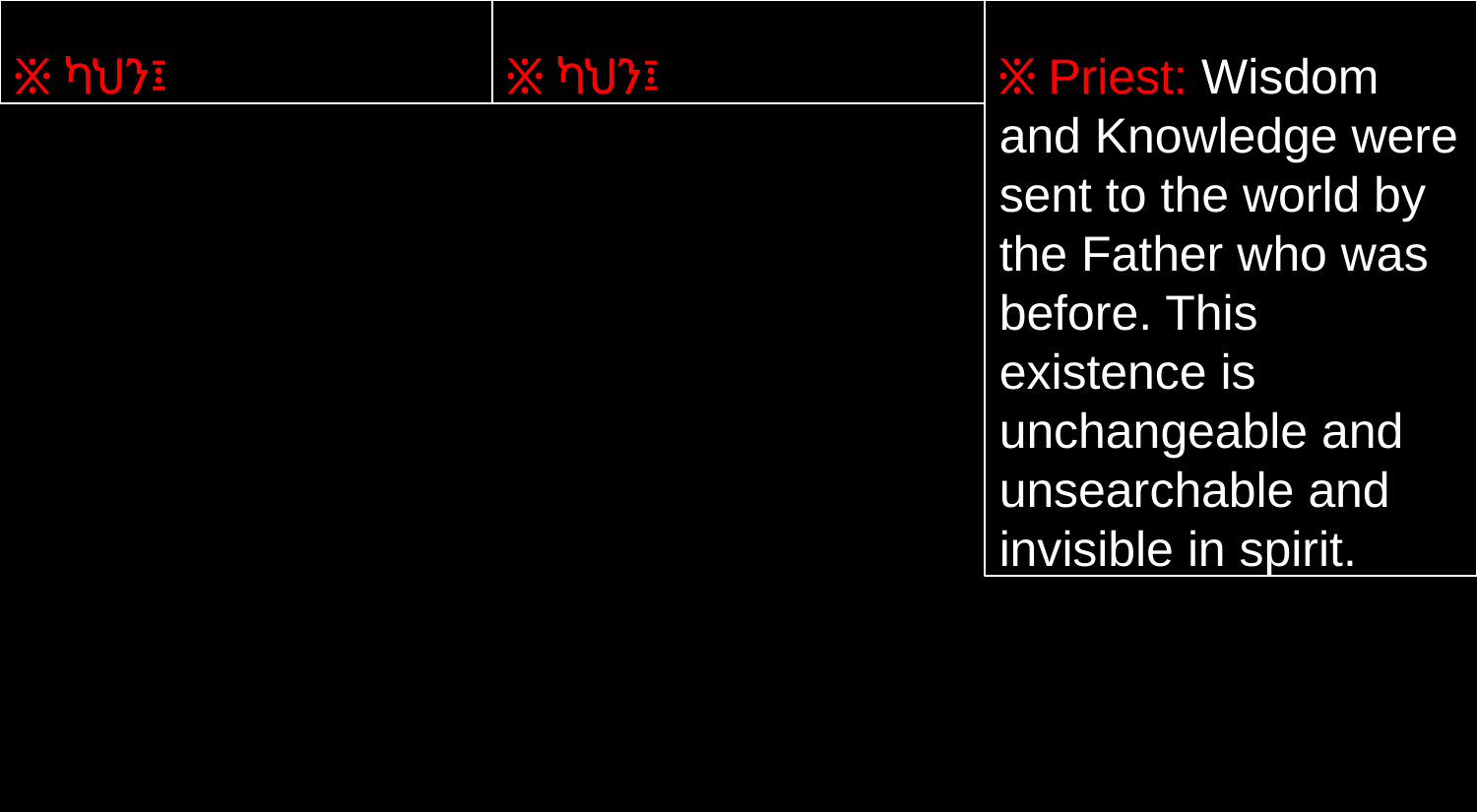

፠ ካህን፤

፠ ካህን፤

፠ Priest: Wisdom and Knowledge were sent to the world by the Father who was before. This existence is unchangeable and unsearchable and invisible in spirit.